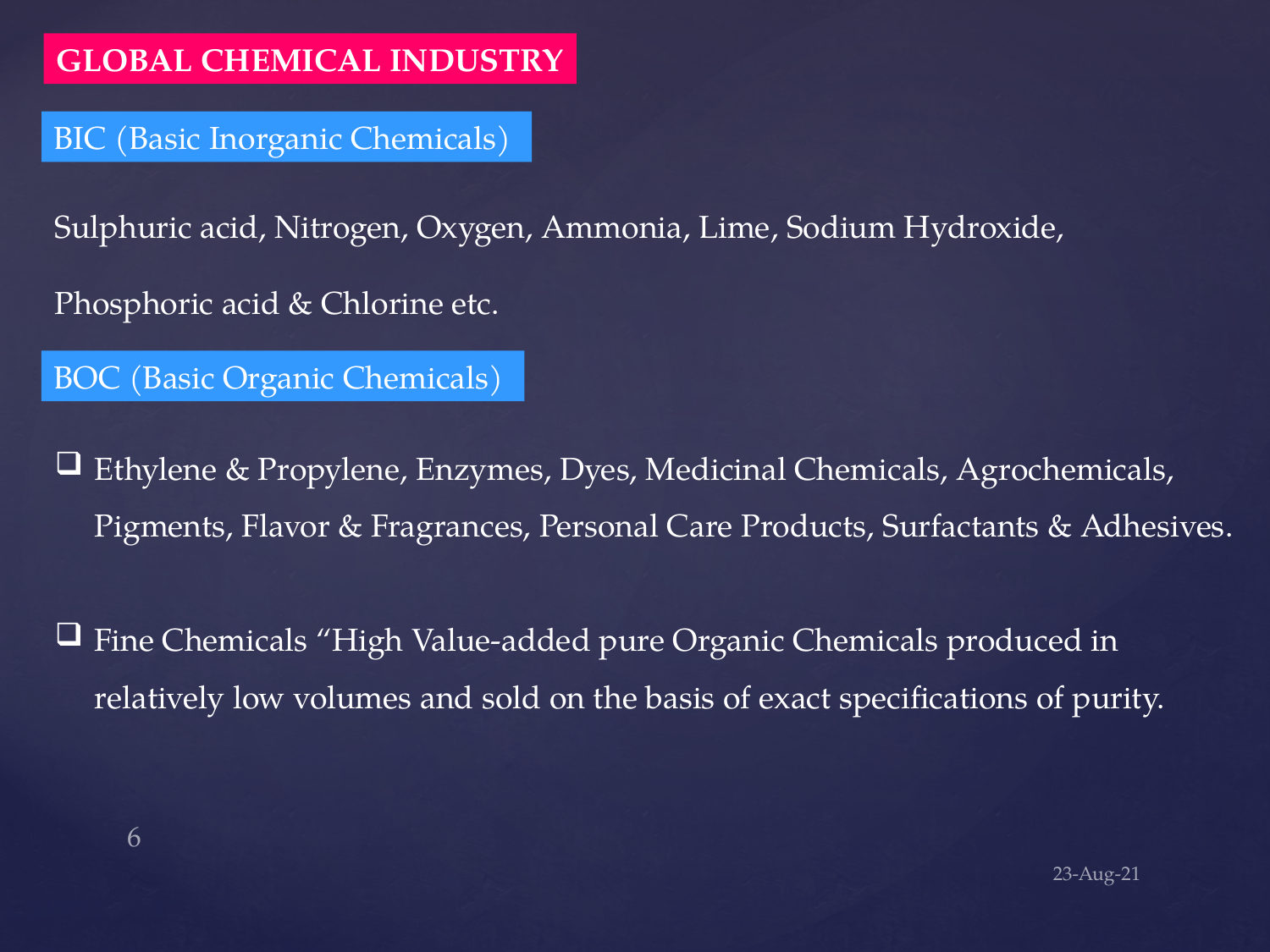

GLOBAL CHEMICAL INDUSTRY
BIC (Basic Inorganic Chemicals)
Sulphuric acid, Nitrogen, Oxygen, Ammonia, Lime, Sodium Hydroxide, Phosphoric acid & Chlorine etc.
BOC (Basic Organic Chemicals)
Ethylene & Propylene, Enzymes, Dyes, Medicinal Chemicals, Agrochemicals, Pigments, Flavor & Fragrances, Personal Care Products, Surfactants & Adhesives.
Fine Chemicals “High Value-added pure Organic Chemicals produced in relatively low volumes and sold on the basis of exact specifications of purity.
6
23-Aug-21